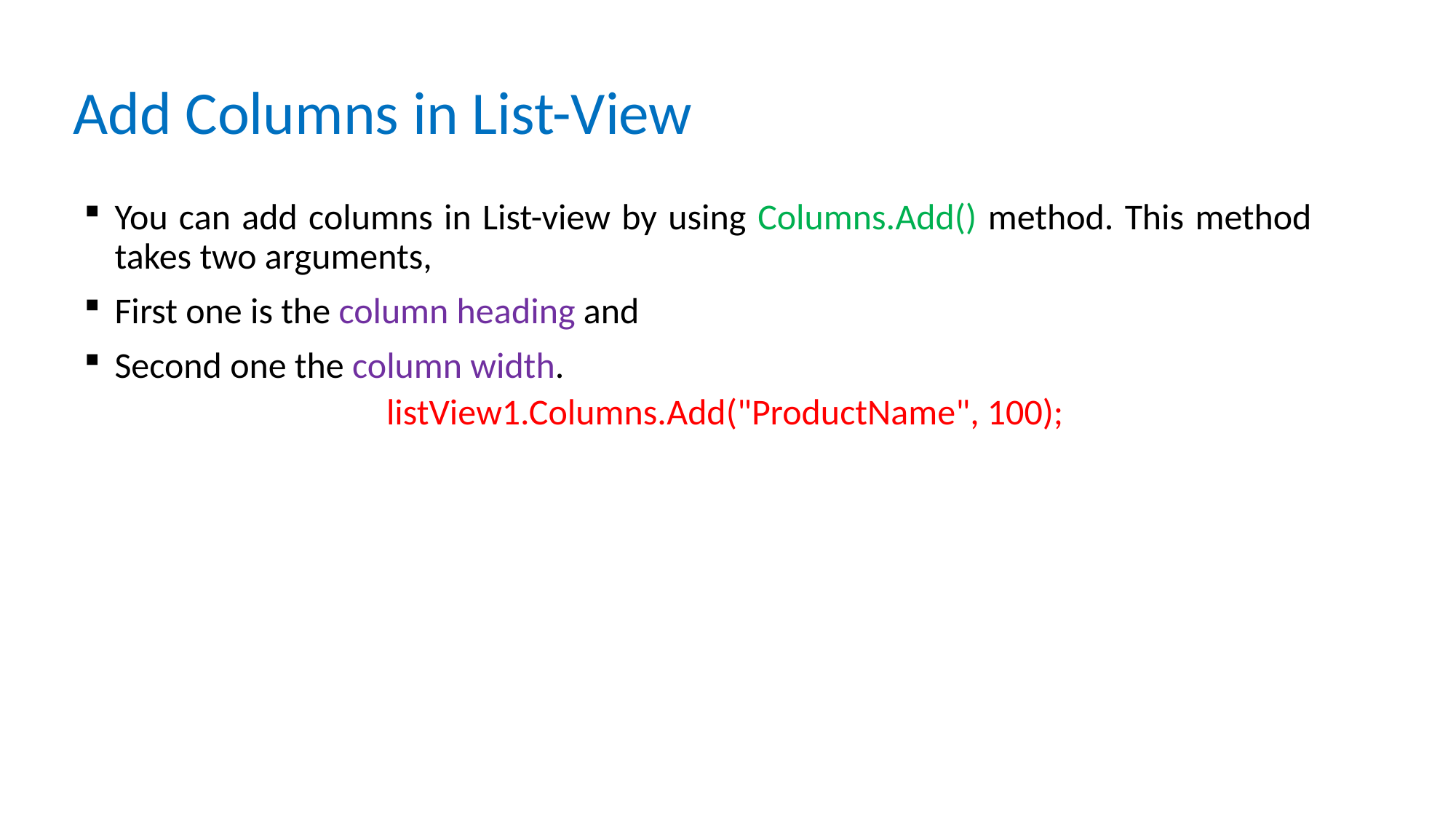

# Add Columns in List-View
You can add columns in List-view by using Columns.Add() method. This method takes two arguments,
First one is the column heading and
Second one the column width.
listView1.Columns.Add("ProductName", 100);